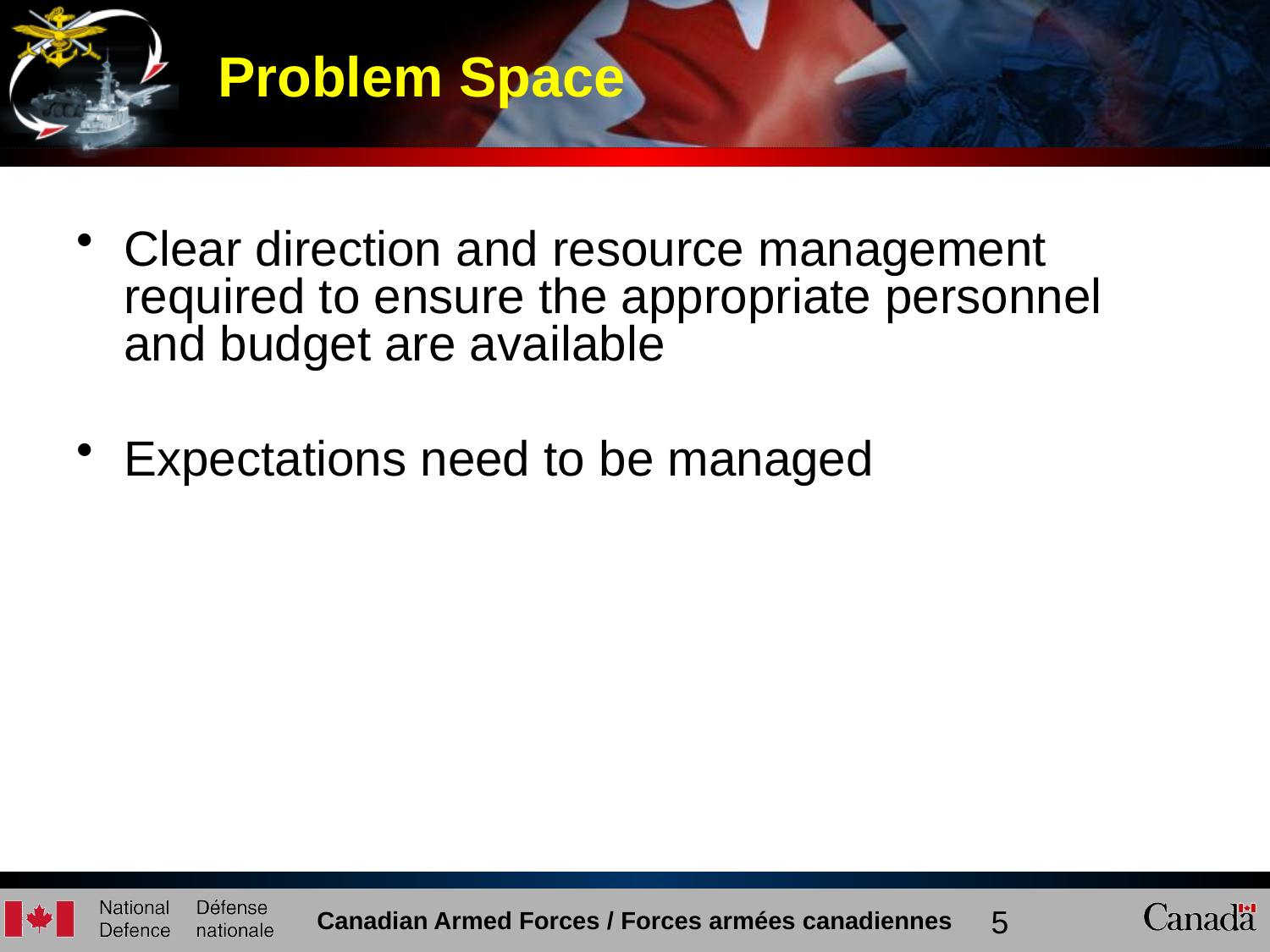

Clear direction and resource management required to ensure the appropriate personnel and budget are available

Expectations need to be managed
Problem Space